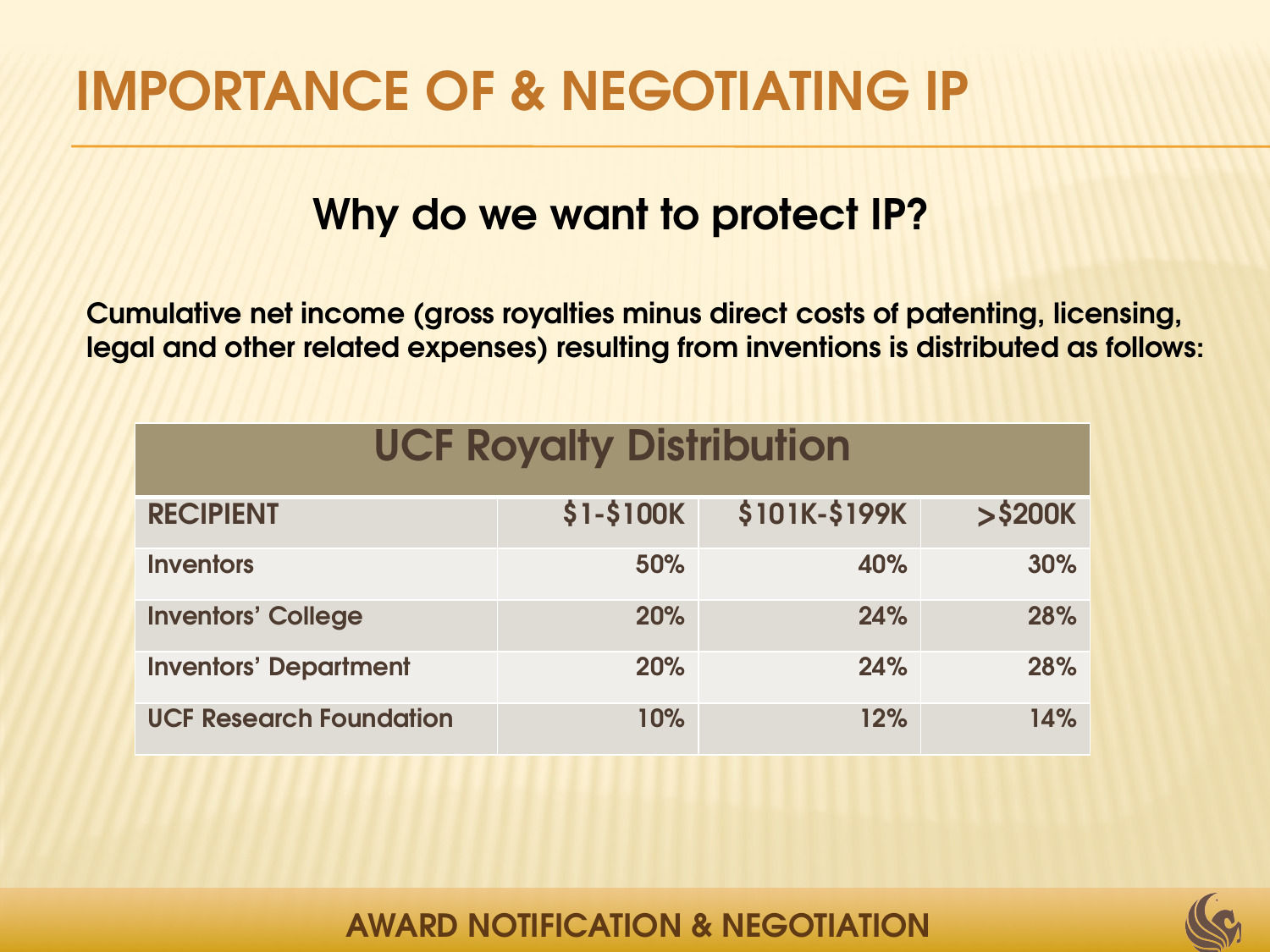

IMPORTANCE OF & NEGOTIATING IP
Why do we want to protect IP?
Cumulative net income (gross royalties minus direct costs of patenting, licensing, legal and other related expenses) resulting from inventions is distributed as follows:
| UCF Royalty Distribution |  |  |  |
| --- | --- | --- | --- |
| RECIPIENT | $1-$100K | $101K-$199K | >$200K |
| Inventors | 50% | 40% | 30% |
| Inventors’ College | 20% | 24% | 28% |
| Inventors’ Department | 20% | 24% | 28% |
| UCF Research Foundation | 10% | 12% | 14% |
AWARD NOTIFICATION & NEGOTIATION